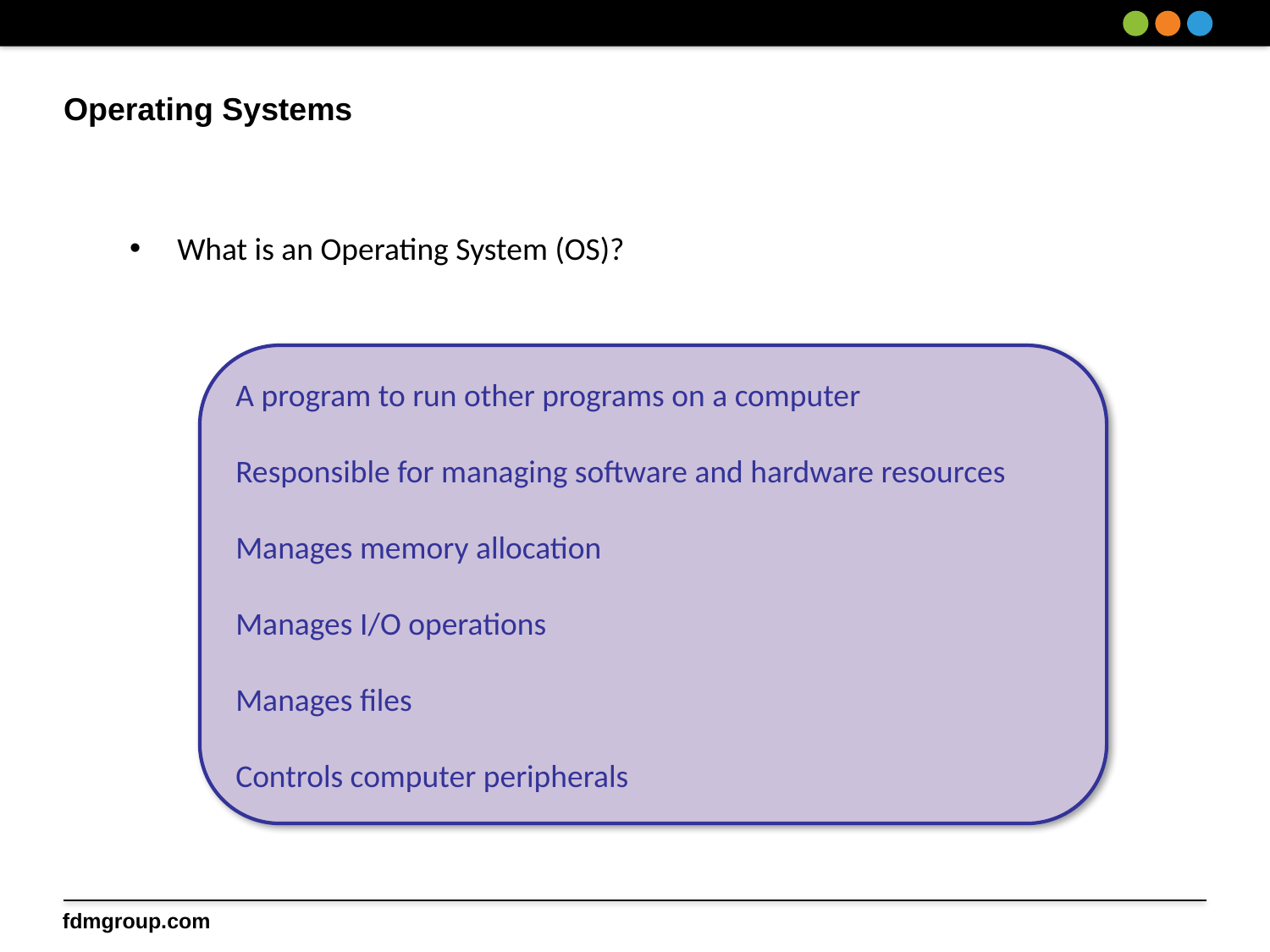

# Operating Systems
What is an Operating System (OS)?

A program to run other programs on a computer

Responsible for managing software and hardware resources

Manages memory allocation

Manages I/O operations

Manages files

Controls computer peripherals